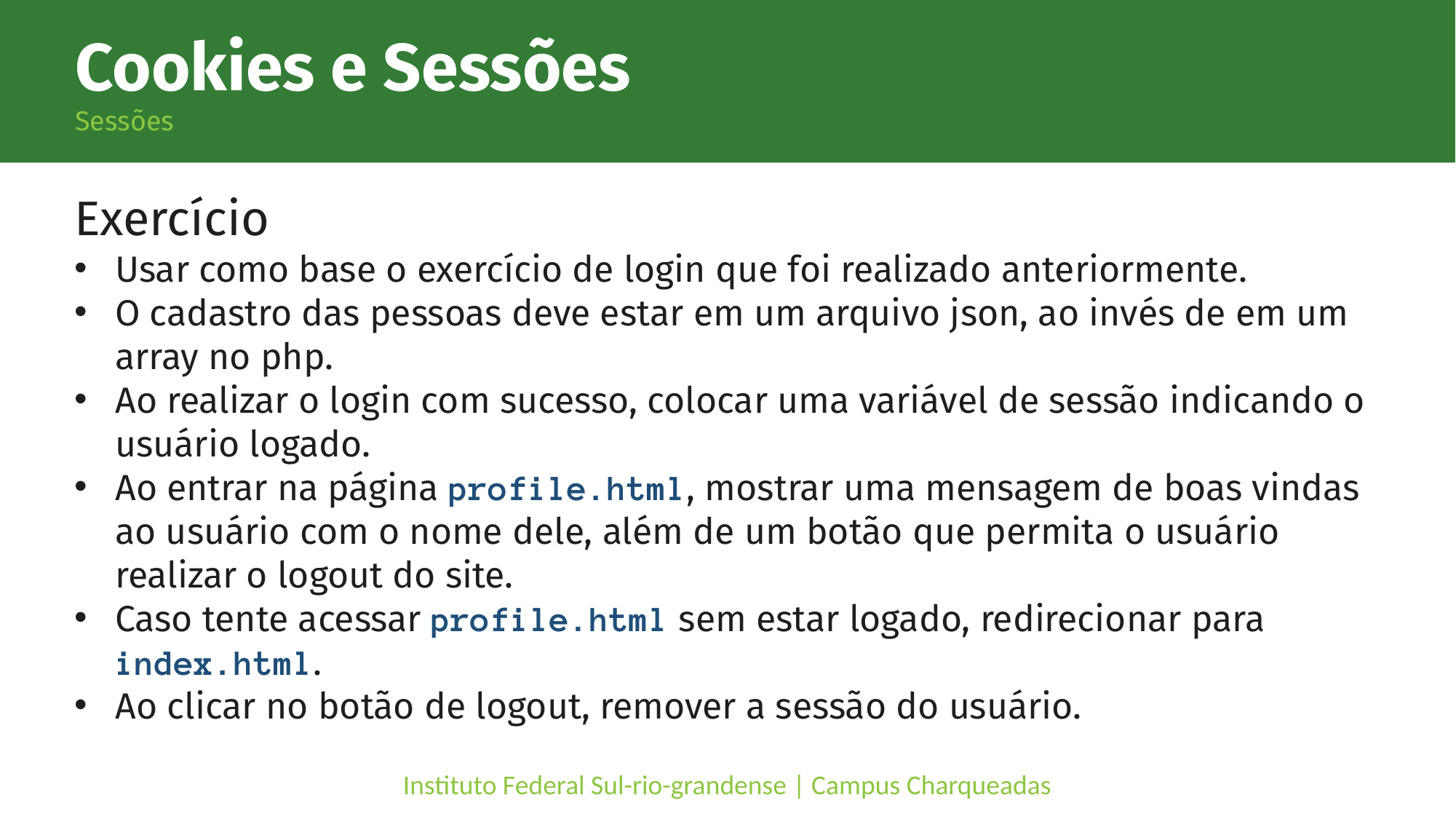

Cookies e Sessões
Sessões
Exercício
Usar como base o exercício de login que foi realizado anteriormente.
O cadastro das pessoas deve estar em um arquivo json, ao invés de em um array no php.
Ao realizar o login com sucesso, colocar uma variável de sessão indicando o usuário logado.
Ao entrar na página profile.html, mostrar uma mensagem de boas vindas ao usuário com o nome dele, além de um botão que permita o usuário realizar o logout do site.
Caso tente acessar profile.html sem estar logado, redirecionar para index.html.
Ao clicar no botão de logout, remover a sessão do usuário.